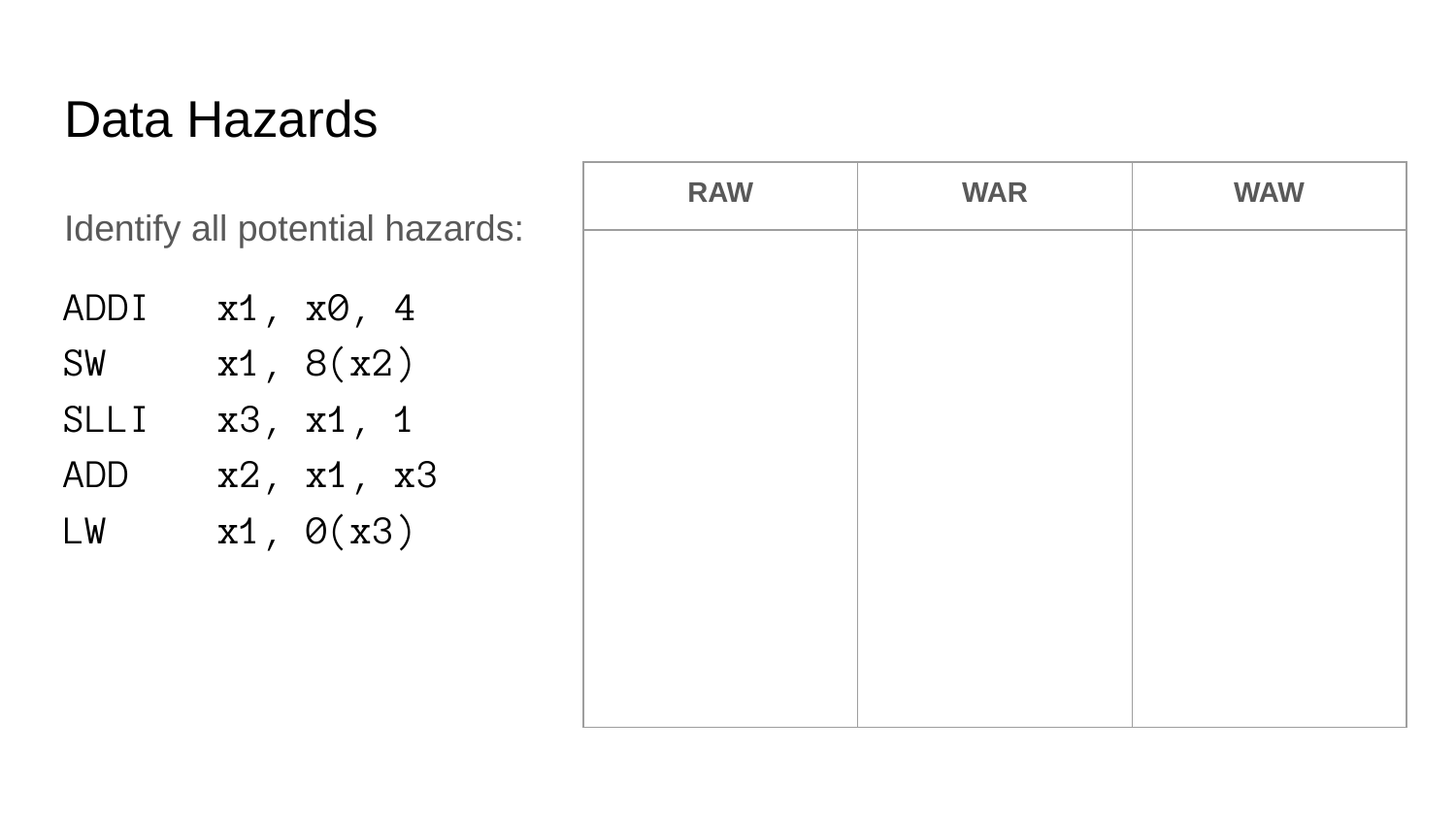

# Data Hazards
| RAW | WAR | WAW |
| --- | --- | --- |
|  |  |  |
Identify all potential hazards:
ADDI   x1, x0, 4
SW     x1, 8(x2)
SLLI   x3, x1, 1
ADD    x2, x1, x3
LW     x1, 0(x3)